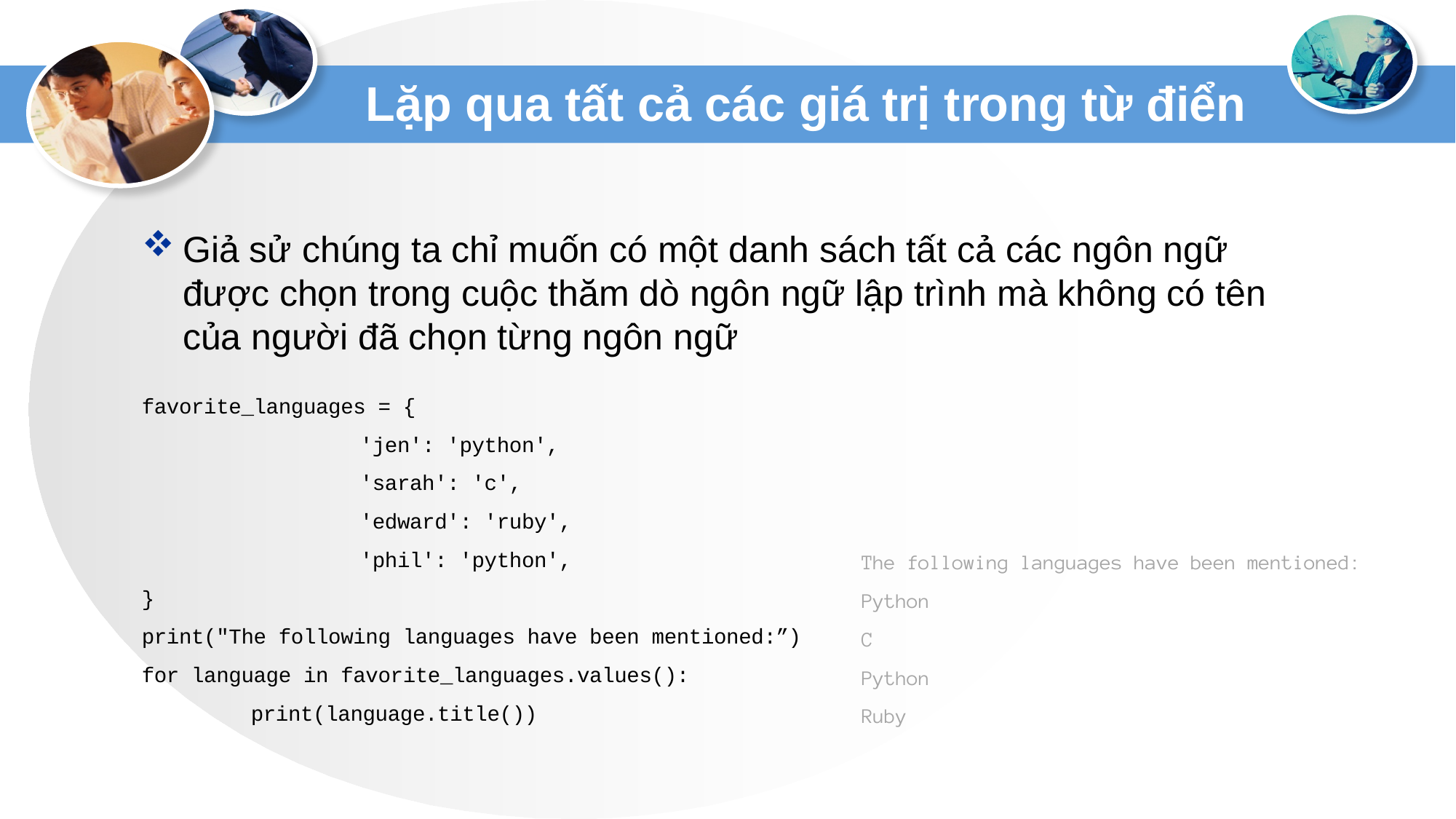

# Lặp qua tất cả các giá trị trong từ điển
Giả sử chúng ta chỉ muốn có một danh sách tất cả các ngôn ngữ được chọn trong cuộc thăm dò ngôn ngữ lập trình mà không có tên của người đã chọn từng ngôn ngữ
favorite_languages = {
		'jen': 'python',
		'sarah': 'c',
		'edward': 'ruby',
		'phil': 'python',
}
print("The following languages have been mentioned:”)
for language in favorite_languages.values():
	print(language.title())
The following languages have been mentioned:
Python
C
Python
Ruby